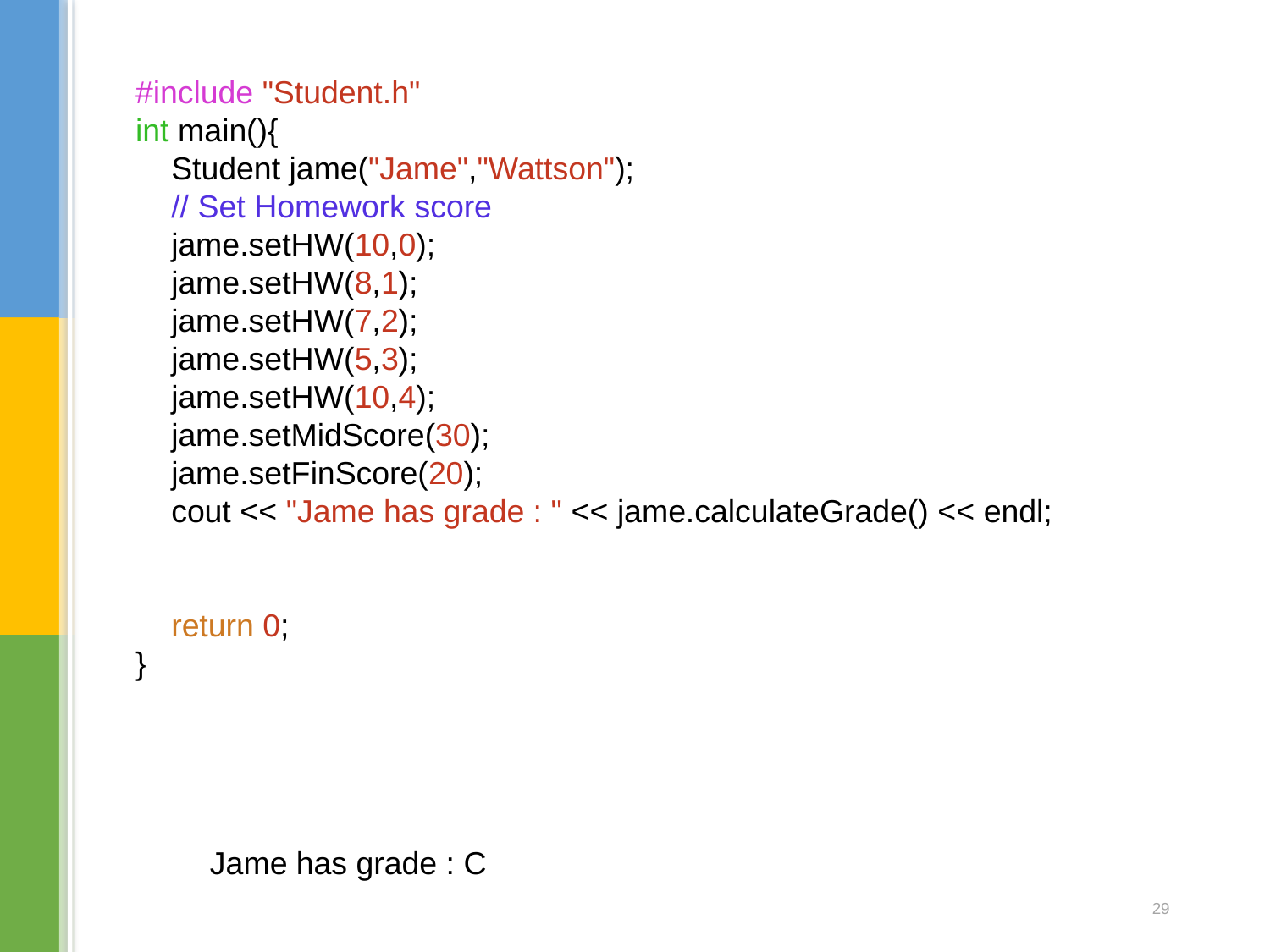

#include "Student.h"
int main(){
    Student jame("Jame","Wattson");
    // Set Homework score
    jame.setHW(10,0);
    jame.setHW(8,1);
    jame.setHW(7,2);
    jame.setHW(5,3);
    jame.setHW(10,4);
    jame.setMidScore(30);
    jame.setFinScore(20);
    cout << "Jame has grade : " << jame.calculateGrade() << endl;

    return 0;
}
Jame has grade : C
29